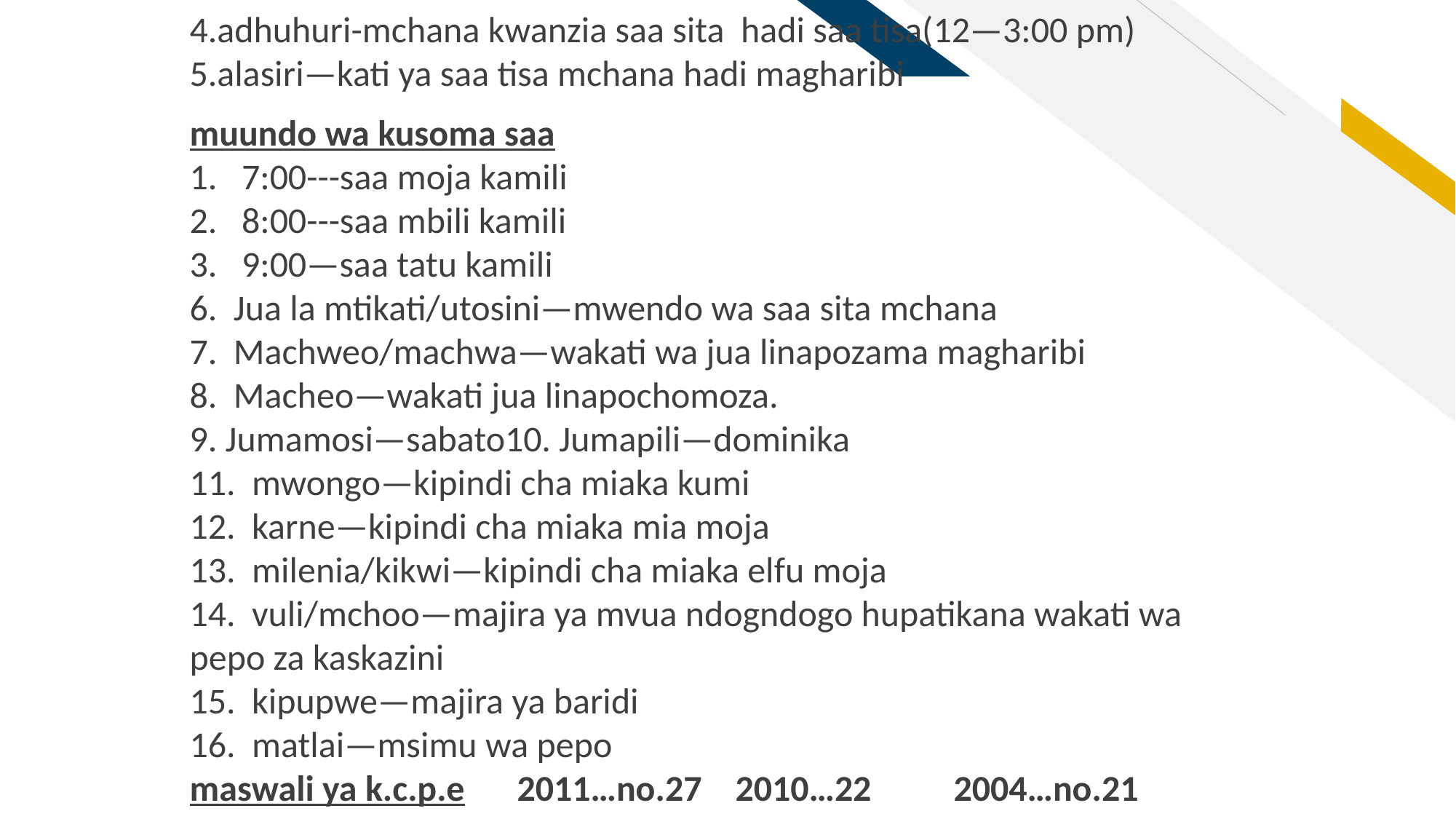

4.adhuhuri-mchana kwanzia saa sita  hadi saa tisa(12—3:00 pm)
5.alasiri—kati ya saa tisa mchana hadi magharibi

muundo wa kusoma saa
1.   7:00---saa moja kamili
2.   8:00---saa mbili kamili
3.   9:00—saa tatu kamili
6.  Jua la mtikati/utosini—mwendo wa saa sita mchana
7.  Machweo/machwa—wakati wa jua linapozama magharibi
8.  Macheo—wakati jua linapochomoza.
9. Jumamosi—sabato10. Jumapili—dominika
11.  mwongo—kipindi cha miaka kumi
12.  karne—kipindi cha miaka mia moja
13.  milenia/kikwi—kipindi cha miaka elfu moja
14.  vuli/mchoo—majira ya mvua ndogndogo hupatikana wakati wa pepo za kaskazini
15.  kipupwe—majira ya baridi
16.  matlai—msimu wa pepo
maswali ya k.c.p.e	2011…no.27	2010…22	2004…no.21